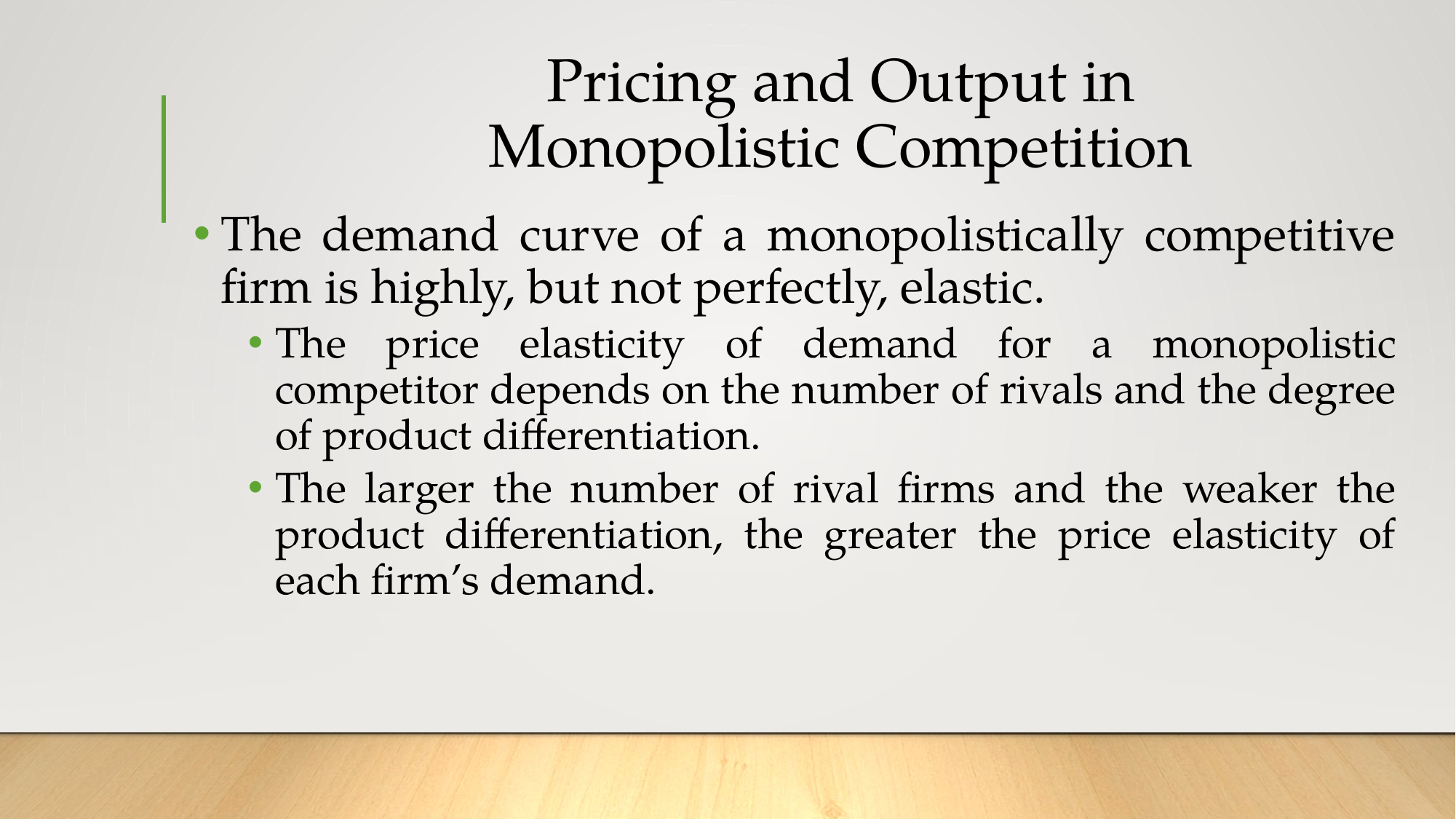

# Pricing and Output in Monopolistic Competition
The demand curve of a monopolistically competitive firm is highly, but not perfectly, elastic.
The price elasticity of demand for a monopolistic competitor depends on the number of rivals and the degree of product differentiation.
The larger the number of rival firms and the weaker the product differentiation, the greater the price elasticity of each firm’s demand.